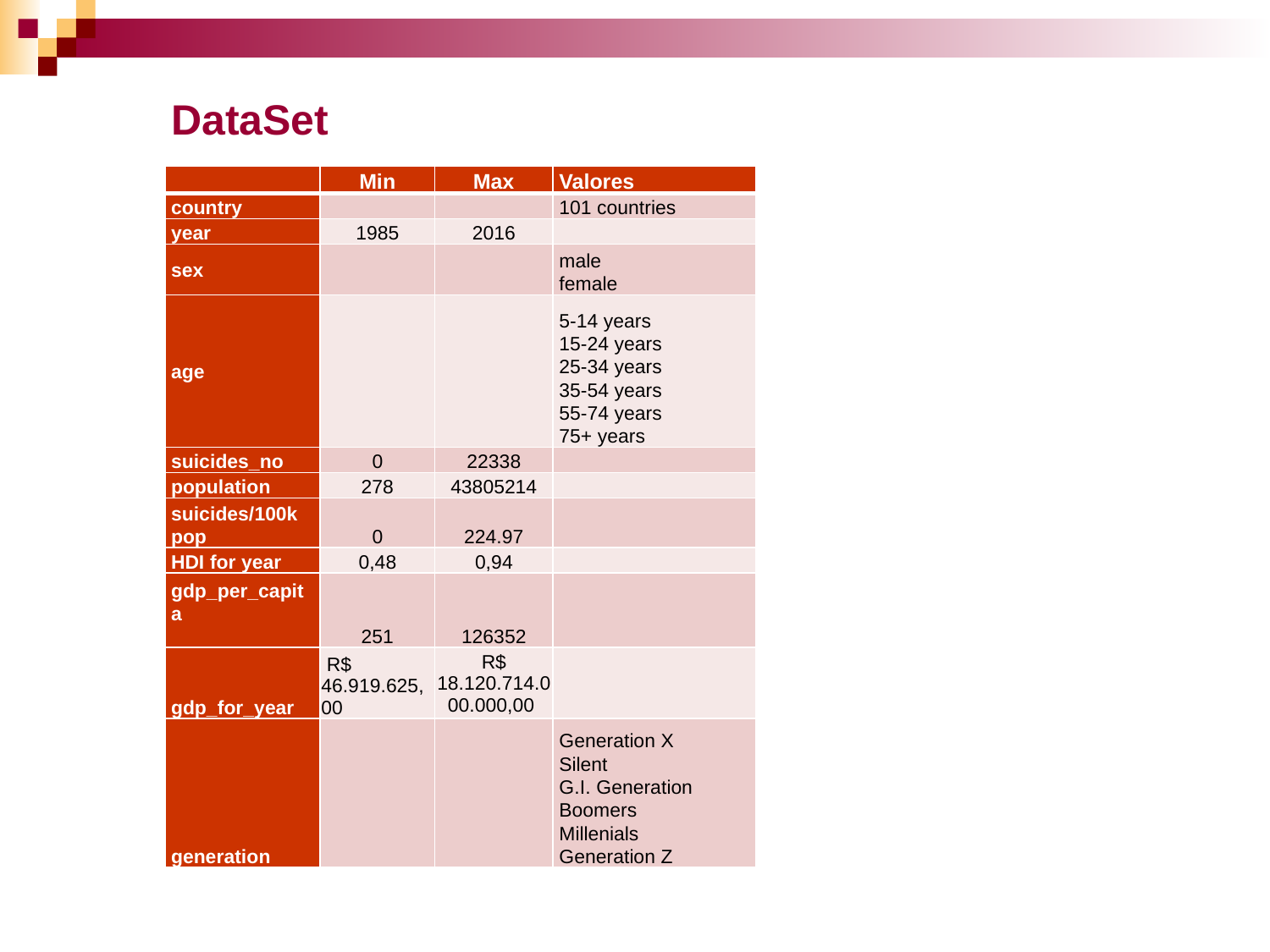

DataSet
|  | Min | Max | Valores |
| --- | --- | --- | --- |
| country |  |  | 101 countries |
| year | 1985 | 2016 |  |
| sex |  |  | male female |
| age |  |  | 5-14 years 15-24 years 25-34 years 35-54 years 55-74 years 75+ years |
| suicides\_no | 0 | 22338 |  |
| population | 278 | 43805214 |  |
| suicides/100k pop | 0 | 224.97 |  |
| HDI for year | 0,48 | 0,94 |  |
| gdp\_per\_capita | 251 | 126352 |  |
| gdp\_for\_year | R$ 46.919.625,00 | R$ 18.120.714.000.000,00 |  |
| generation |  |  | Generation X Silent G.I. Generation Boomers Millenials Generation Z |